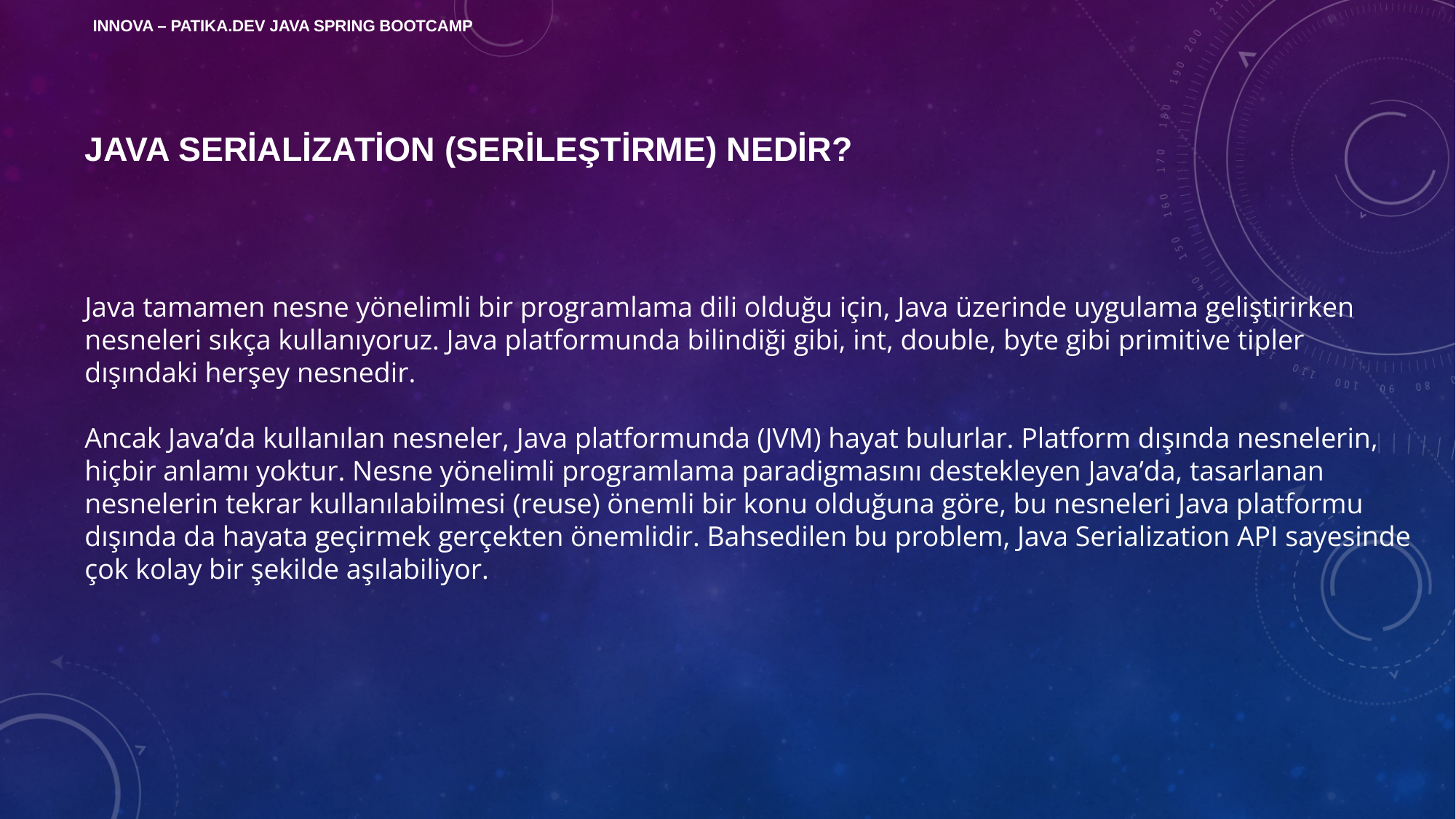

INNOVA – PATıKA.DEV JAVA SPRING BOOTCAMP
# Java Serialization (Serileştirme) Nedir?

Java tamamen nesne yönelimli bir programlama dili olduğu için, Java üzerinde uygulama geliştirirken nesneleri sıkça kullanıyoruz. Java platformunda bilindiği gibi, int, double, byte gibi primitive tipler dışındaki herşey nesnedir.

Ancak Java’da kullanılan nesneler, Java platformunda (JVM) hayat bulurlar. Platform dışında nesnelerin, hiçbir anlamı yoktur. Nesne yönelimli programlama paradigmasını destekleyen Java’da, tasarlanan nesnelerin tekrar kullanılabilmesi (reuse) önemli bir konu olduğuna göre, bu nesneleri Java platformu dışında da hayata geçirmek gerçekten önemlidir. Bahsedilen bu problem, Java Serialization API sayesinde çok kolay bir şekilde aşılabiliyor.